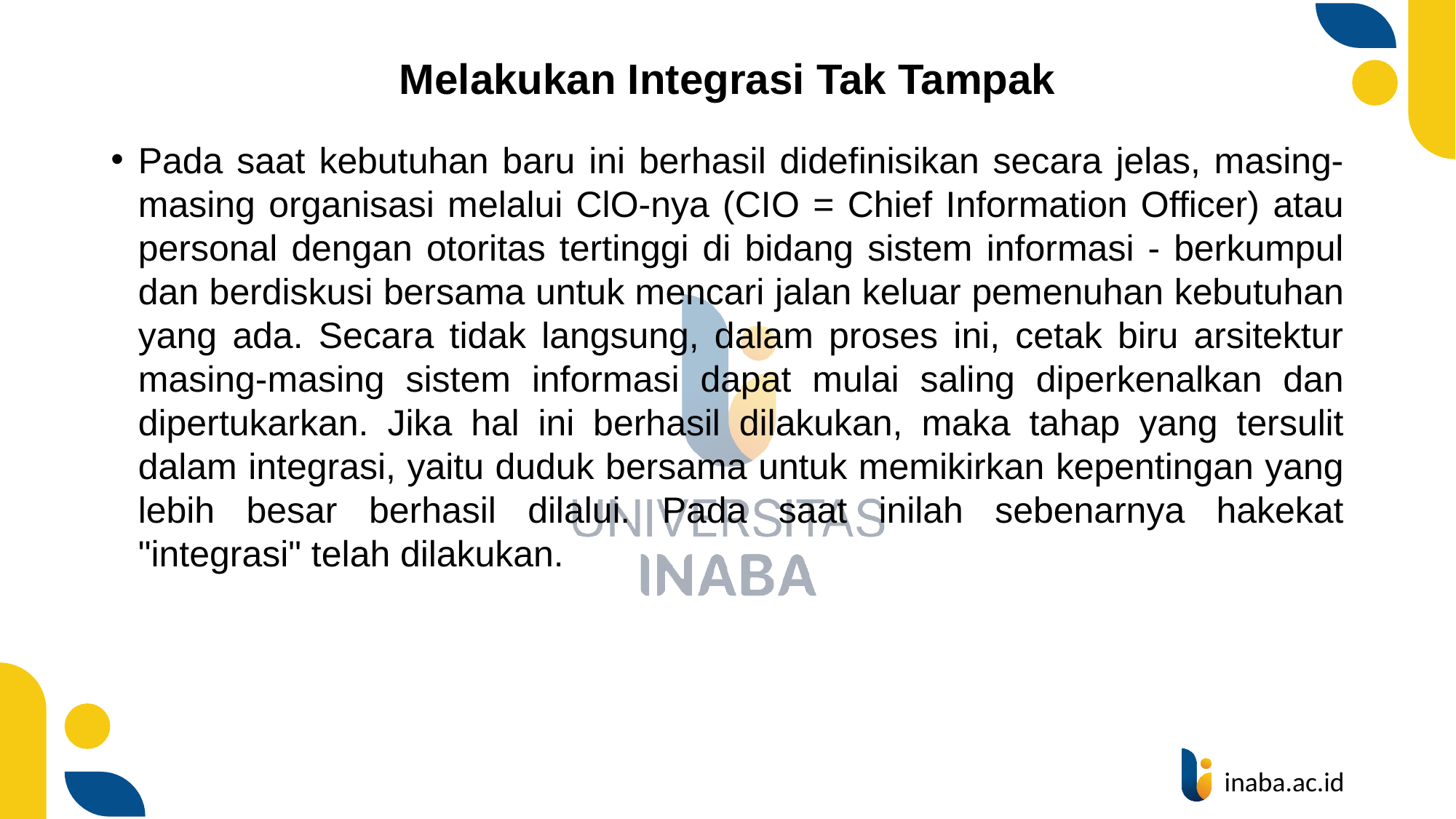

# Melakukan Integrasi Tak Tampak
Pada saat kebutuhan baru ini berhasil didefinisikan secara jelas, masing-masing organisasi melalui ClO-nya (CIO = Chief Information Officer) atau personal dengan otoritas tertinggi di bidang sistem informasi - berkumpul dan berdiskusi bersama untuk mencari jalan keluar pemenuhan kebutuhan yang ada. Secara tidak langsung, dalam proses ini, cetak biru arsitektur masing-masing sistem informasi dapat mulai saling diperkenalkan dan dipertukarkan. Jika hal ini berhasil dilakukan, maka tahap yang tersulit dalam integrasi, yaitu duduk bersama untuk memikirkan kepentingan yang lebih besar berhasil dilalui. Pada saat inilah sebenarnya hakekat "integrasi" telah dilakukan.